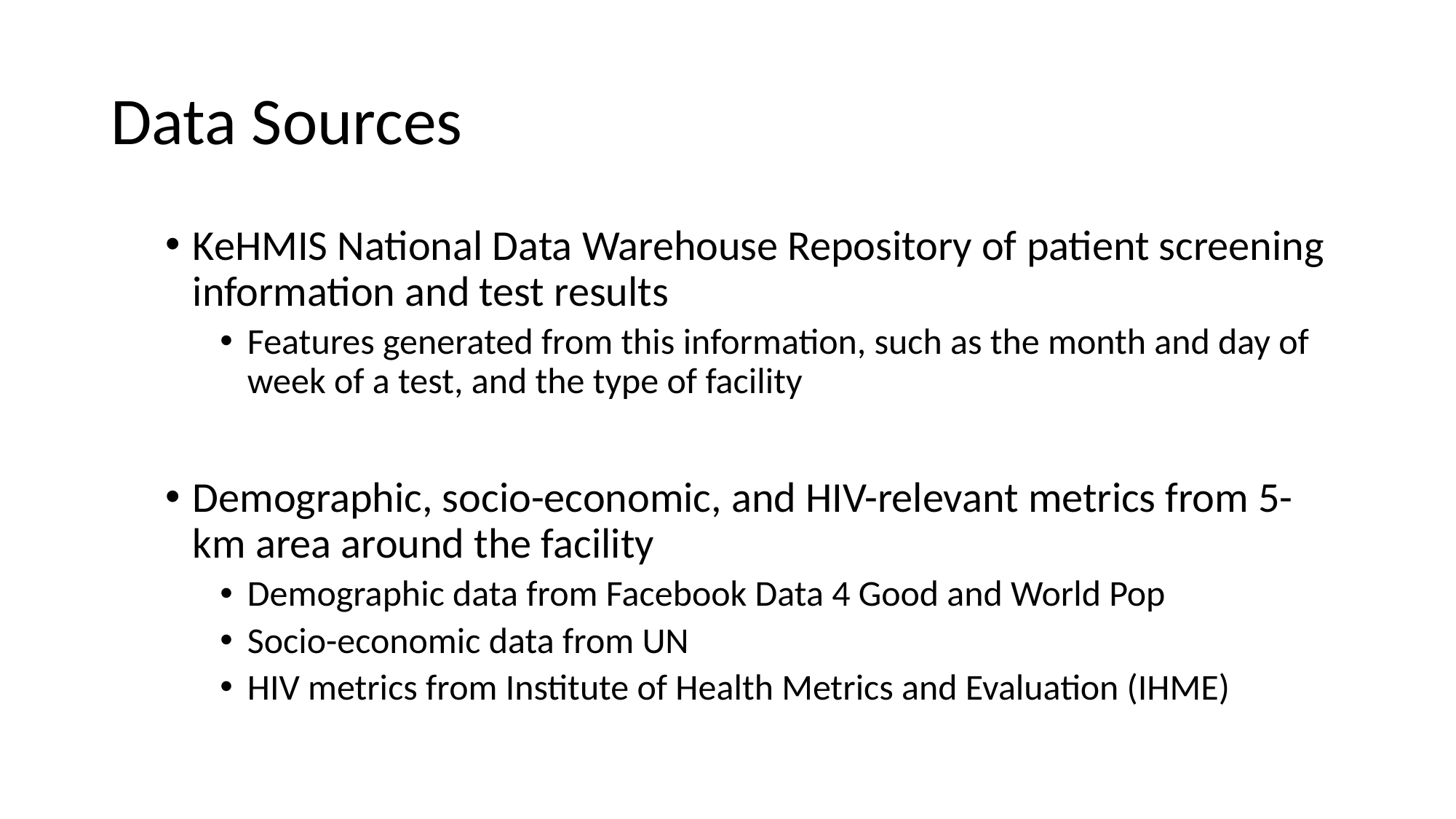

# Data Sources
KeHMIS National Data Warehouse Repository of patient screening information and test results
Features generated from this information, such as the month and day of week of a test, and the type of facility

Demographic, socio-economic, and HIV-relevant metrics from 5-km area around the facility
Demographic data from Facebook Data 4 Good and World Pop
Socio-economic data from UN
HIV metrics from Institute of Health Metrics and Evaluation (IHME)